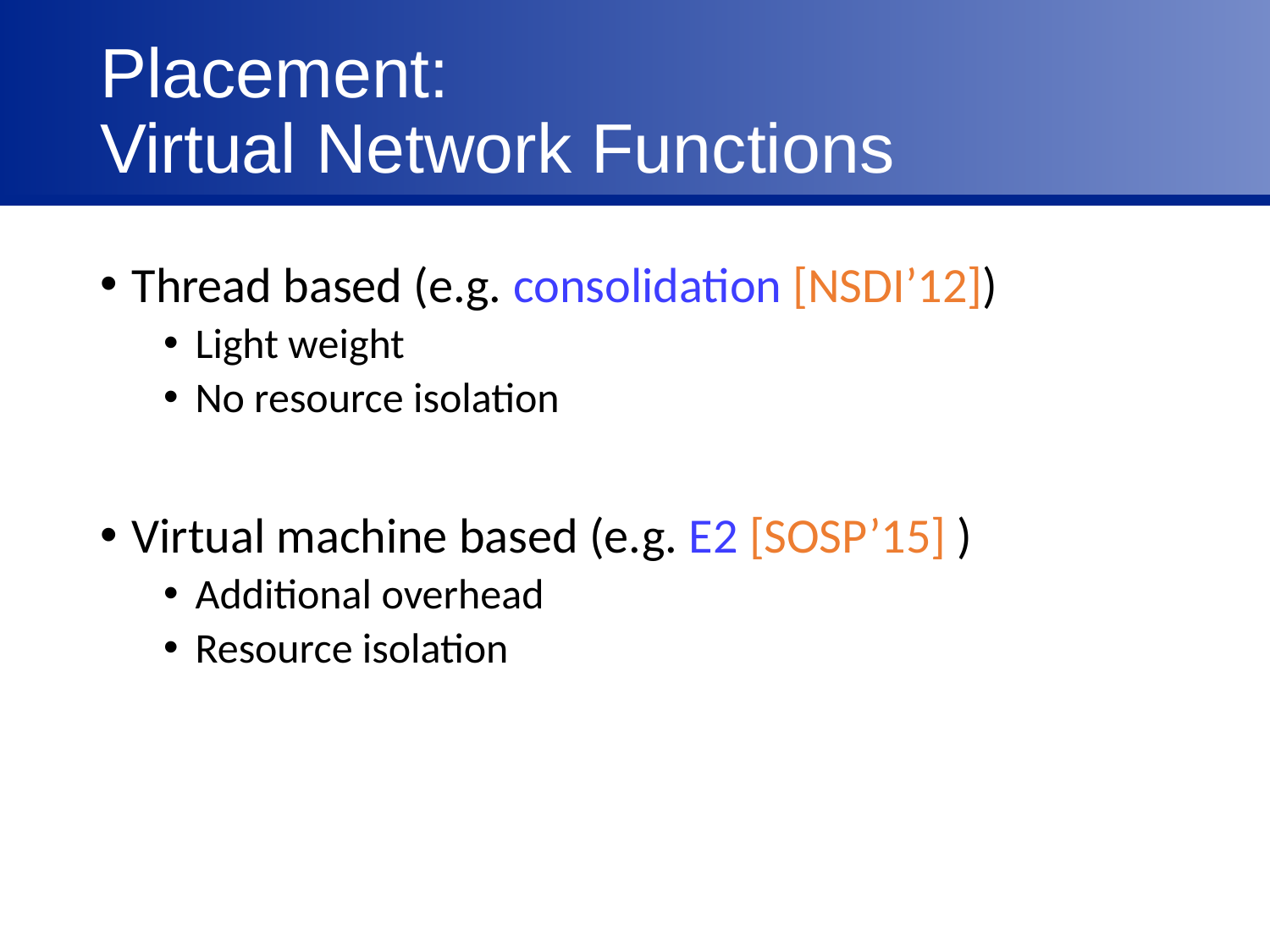

# Placement: Virtual Network Functions
Thread based (e.g. consolidation [NSDI’12])
Light weight
No resource isolation

Virtual machine based (e.g. E2 [SOSP’15] )
Additional overhead
Resource isolation